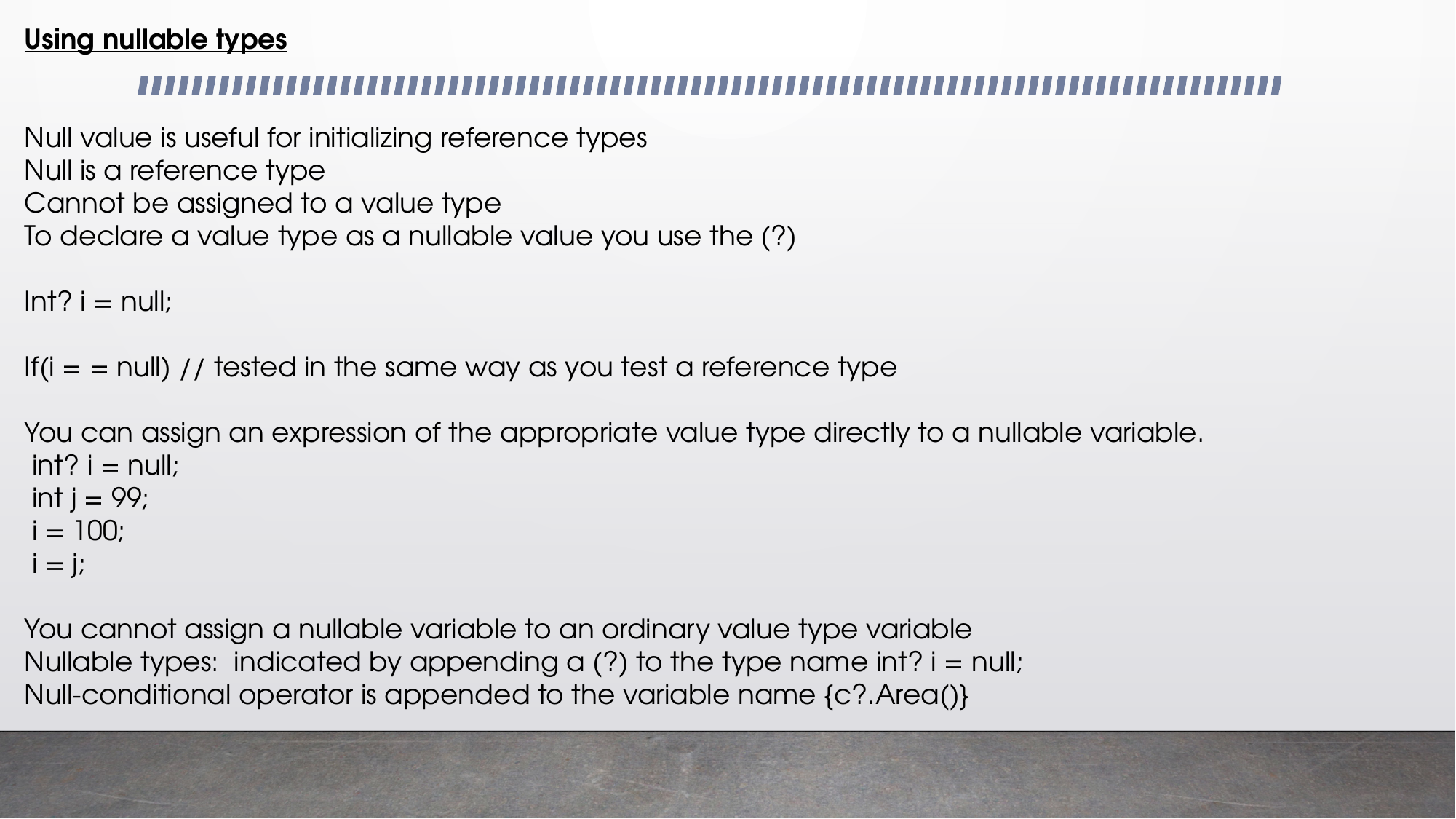

Using nullable types

Null value is useful for initializing reference types
Null is a reference type
Cannot be assigned to a value type
To declare a value type as a nullable value you use the (?)

Int? i = null;

If(i = = null) // tested in the same way as you test a reference type

You can assign an expression of the appropriate value type directly to a nullable variable.
 int? i = null;
 int j = 99;
 i = 100;
 i = j;

You cannot assign a nullable variable to an ordinary value type variable
Nullable types:  indicated by appending a (?) to the type name int? i = null;
Null-conditional operator is appended to the variable name {c?.Area()}